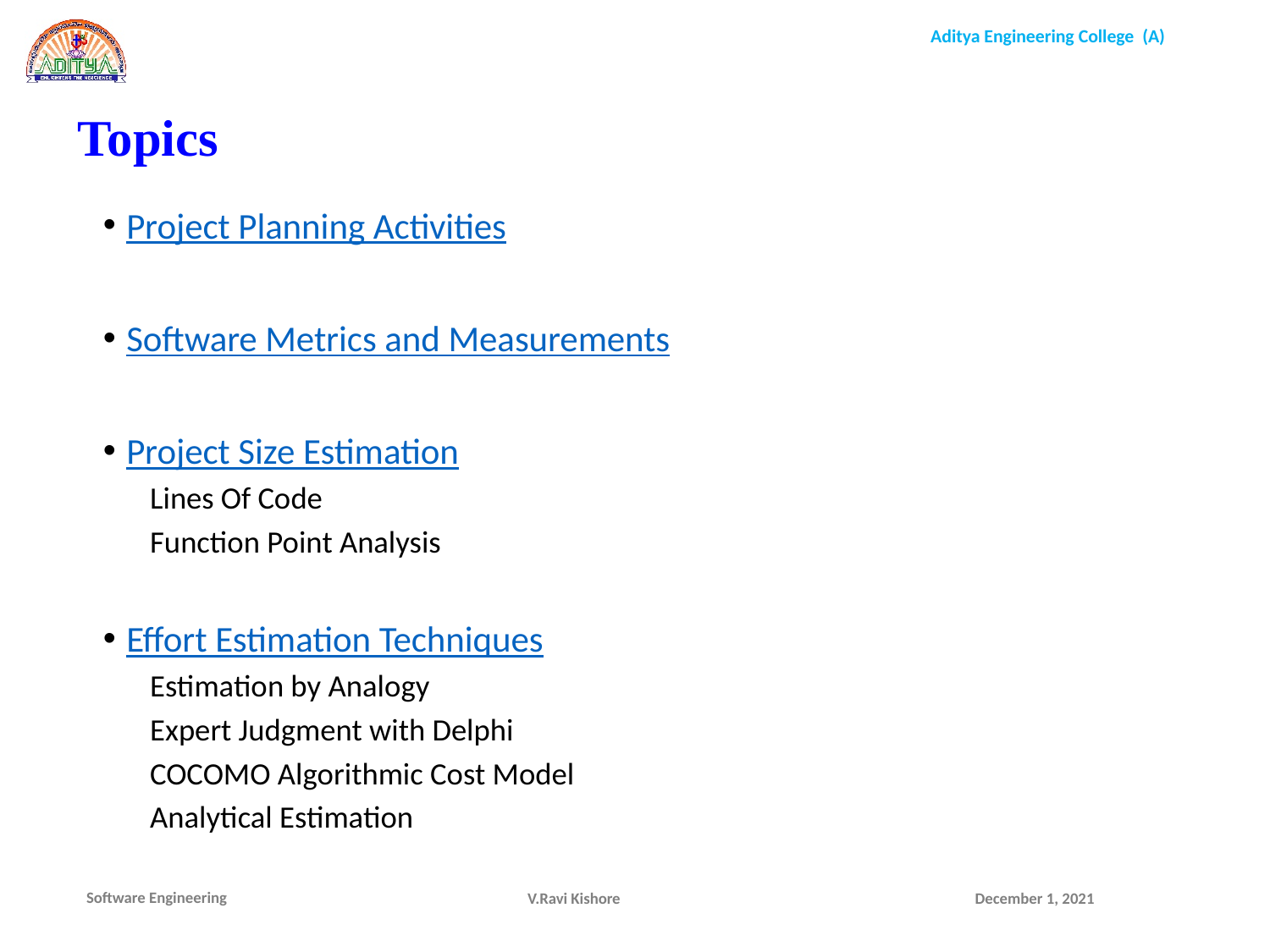

Topics
Project Planning Activities

Software Metrics and Measurements

Project Size Estimation
Lines Of Code
Function Point Analysis

Effort Estimation Techniques
Estimation by Analogy
Expert Judgment with Delphi
COCOMO Algorithmic Cost Model
Analytical Estimation
V.Ravi Kishore
December 1, 2021